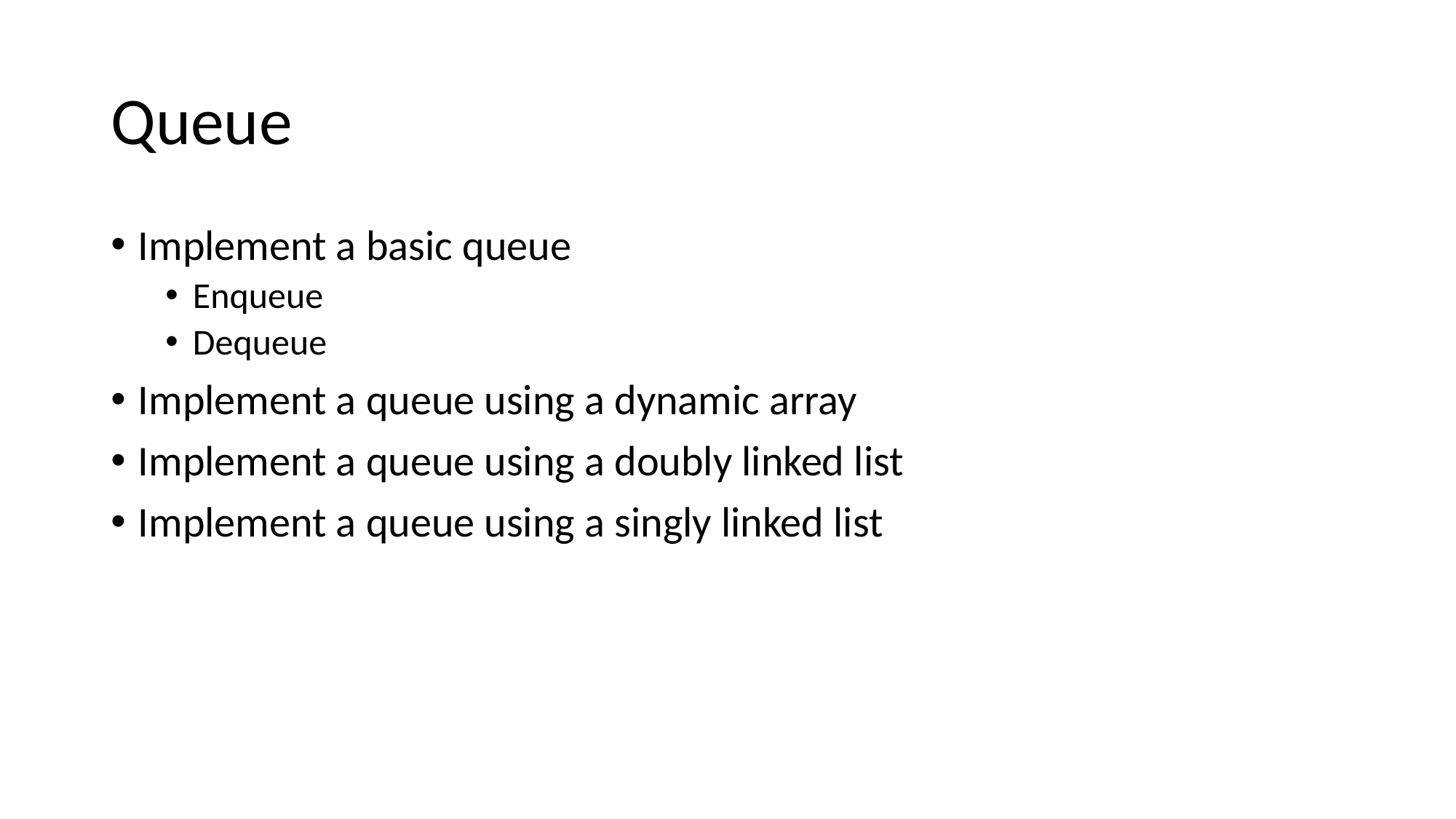

# Queue
Implement a basic queue
Enqueue
Dequeue
Implement a queue using a dynamic array
Implement a queue using a doubly linked list
Implement a queue using a singly linked list